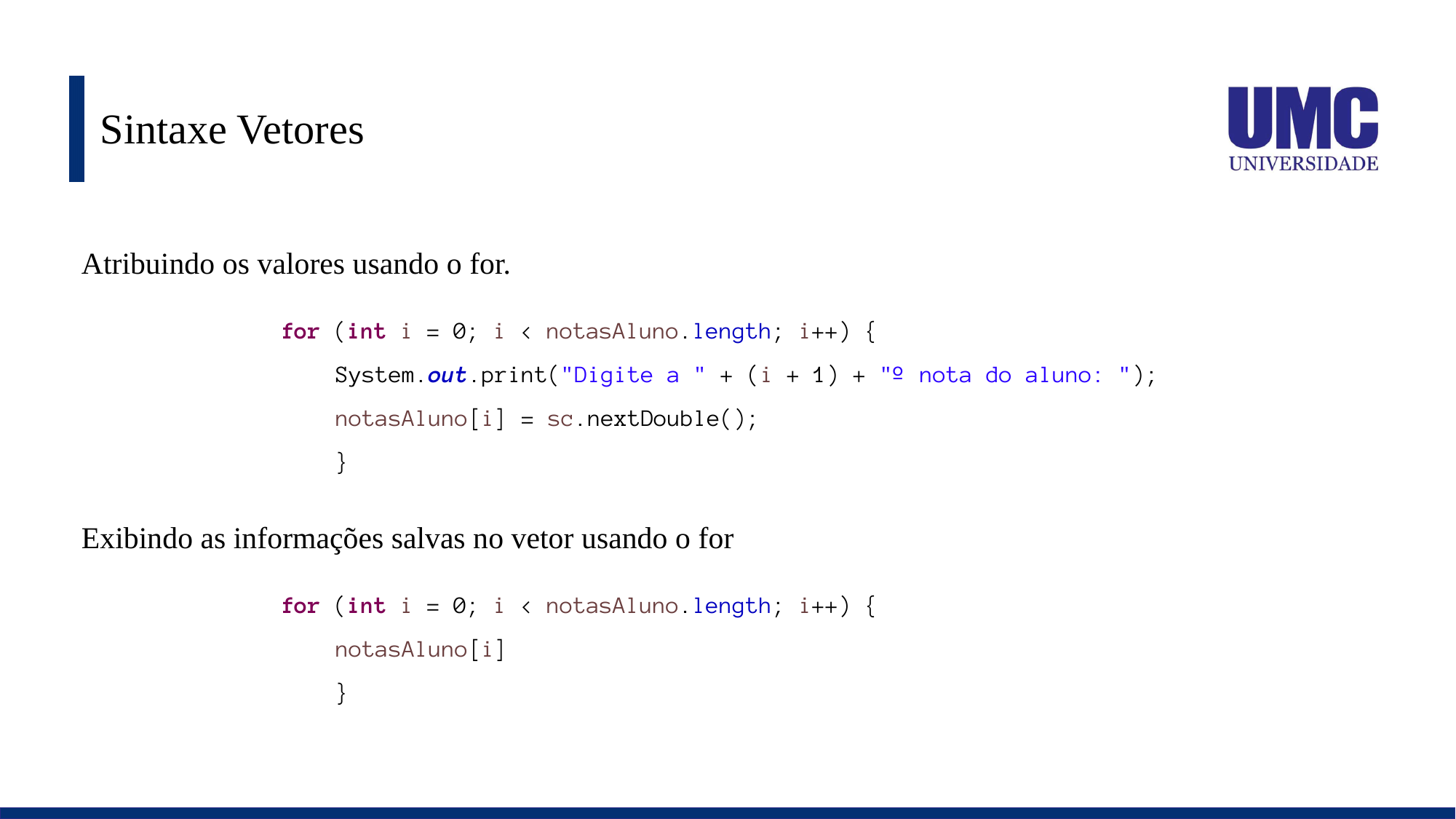

# Sintaxe Vetores
Atribuindo os valores usando o for.
for (int i = 0; i < notasAluno.length; i++) {
System.out.print("Digite a " + (i + 1) + "º nota do aluno: ");
notasAluno[i] = sc.nextDouble();
}
Exibindo as informações salvas no vetor usando o for
for (int i = 0; i < notasAluno.length; i++) {
notasAluno[i]
}